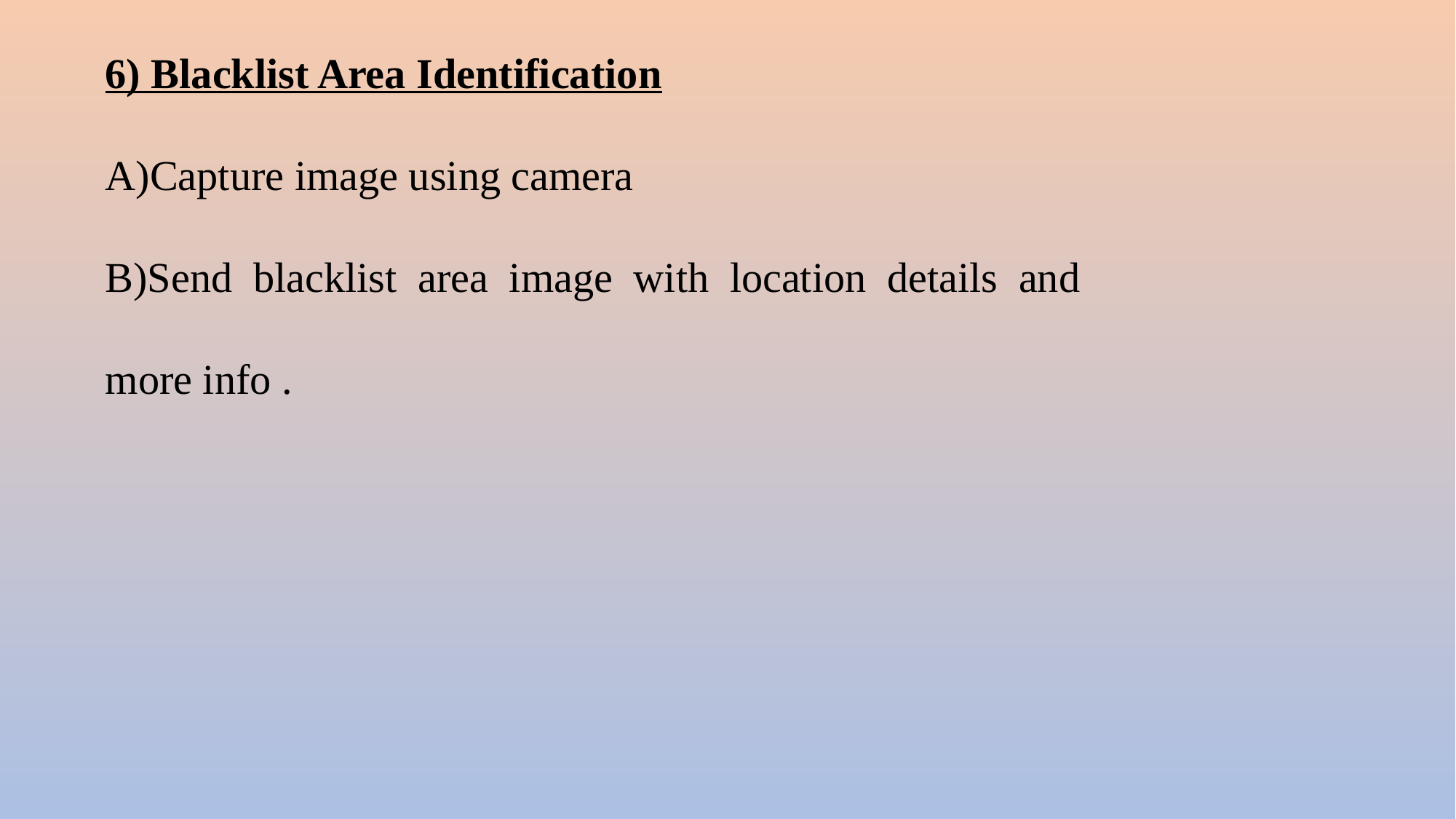

6) Blacklist Area Identification
A)Capture image using camera
B)Send blacklist area image with location details and more info .